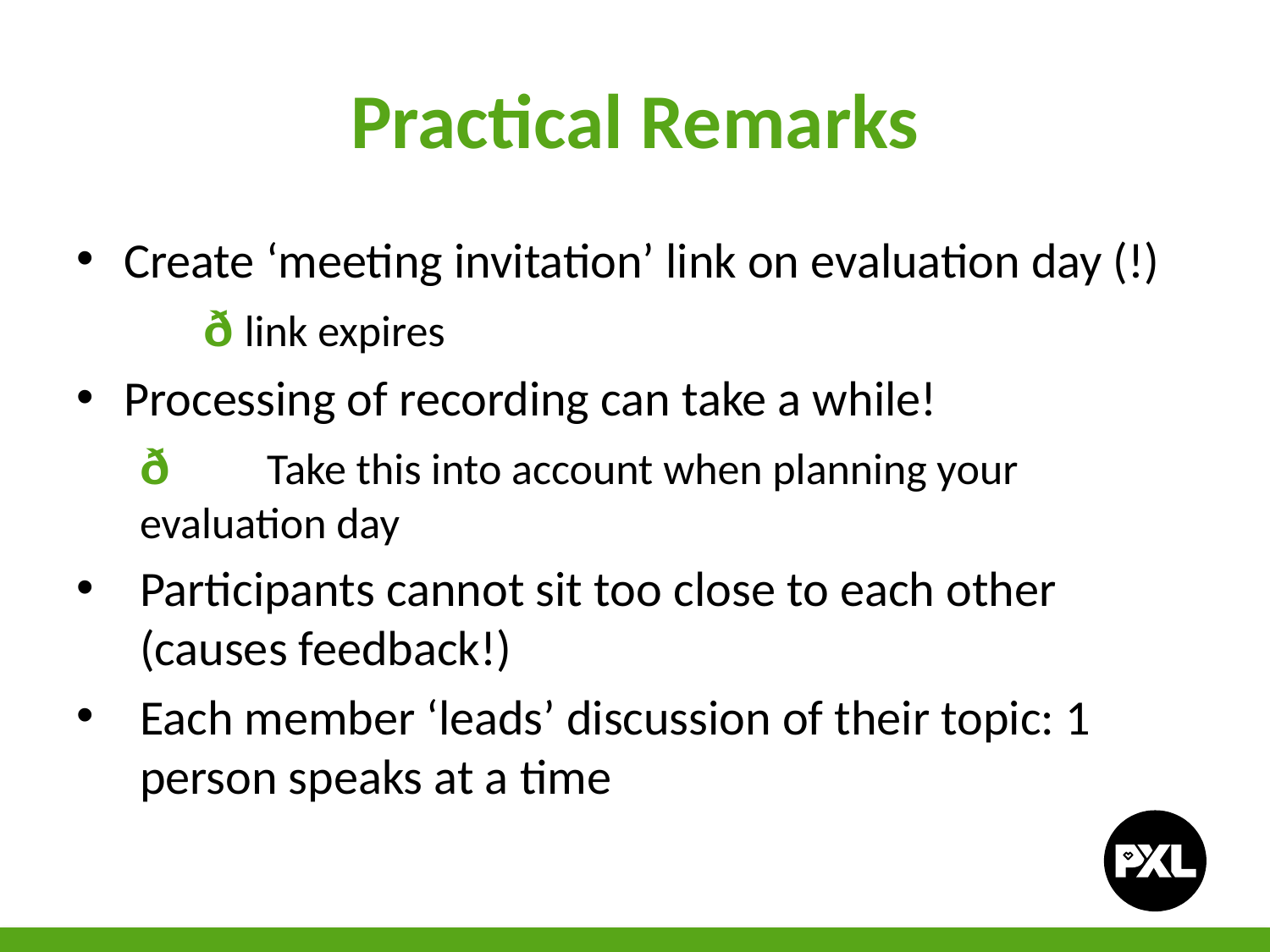

# Practical Remarks
Create ‘meeting invitation’ link on evaluation day (!)
	ð link expires
Processing of recording can take a while!
ð 	Take this into account when planning your 	evaluation day
Participants cannot sit too close to each other (causes feedback!)
Each member ‘leads’ discussion of their topic: 1 person speaks at a time